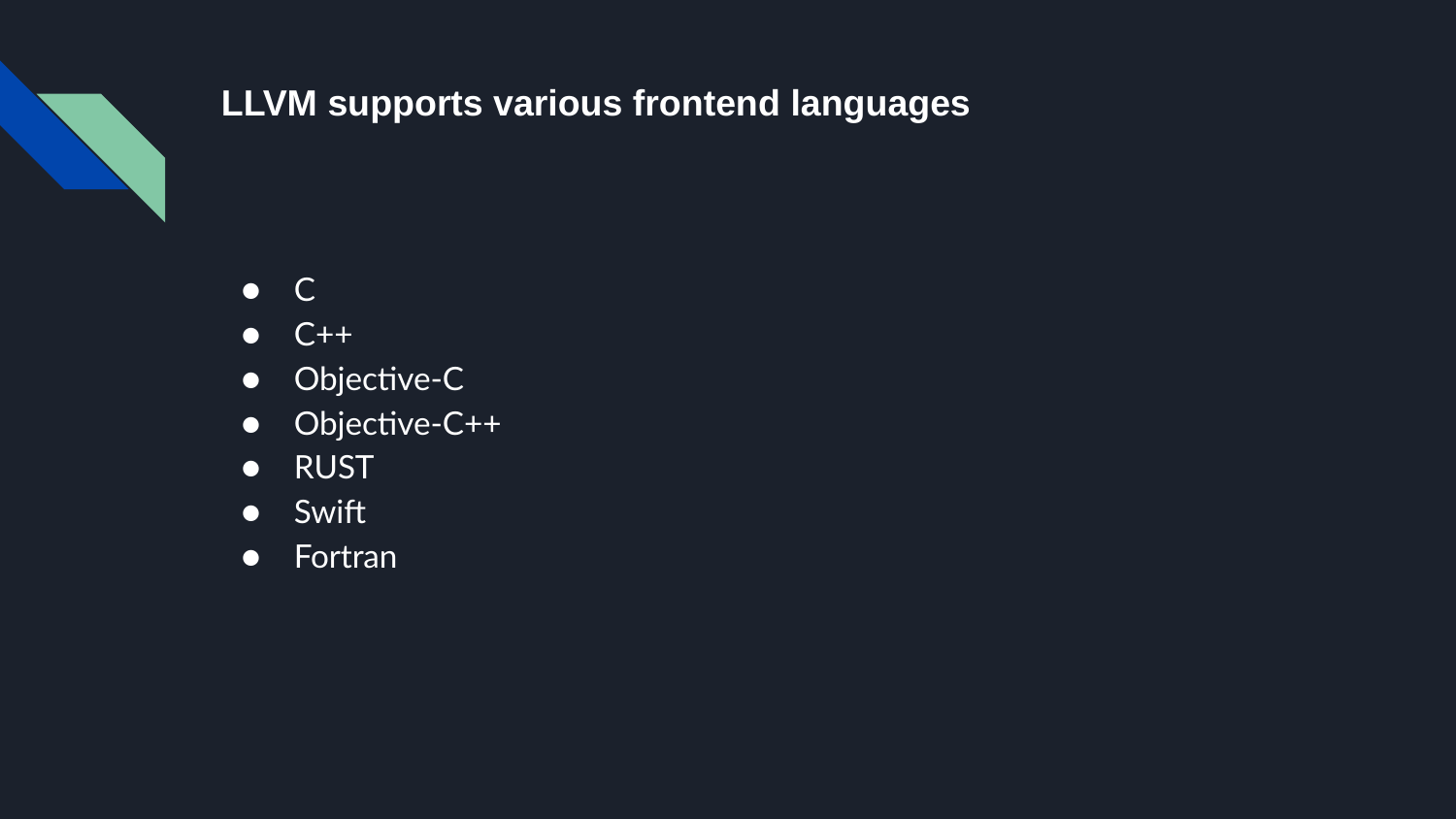

# LLVM supports various frontend languages
C
C++
Objective-C
Objective-C++
RUST
Swift
Fortran